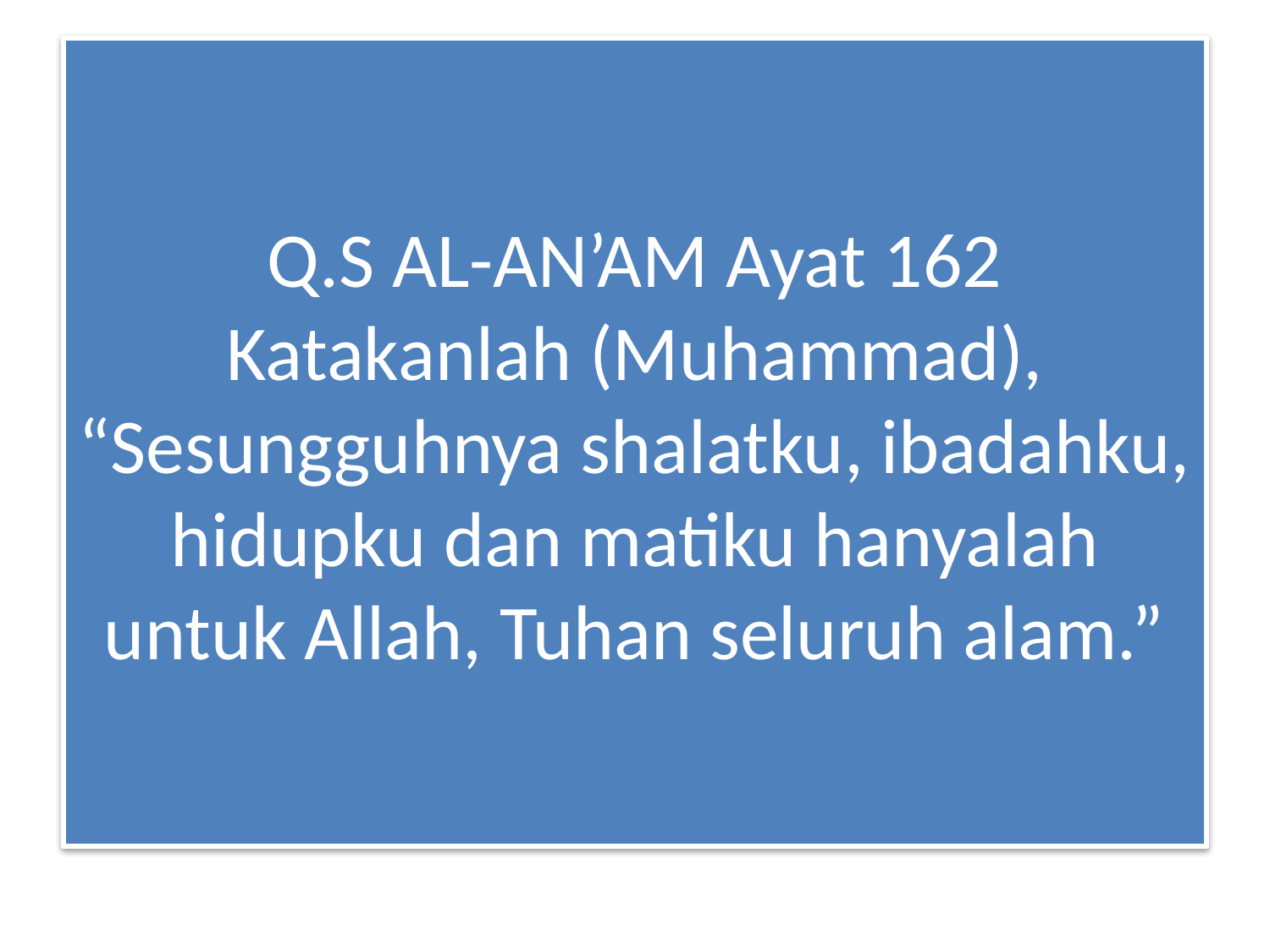

# Q.S AL-AN’AM Ayat 162 Katakanlah (Muhammad), “Sesungguhnya shalatku, ibadahku, hidupku dan matiku hanyalah untuk Allah, Tuhan seluruh alam.”